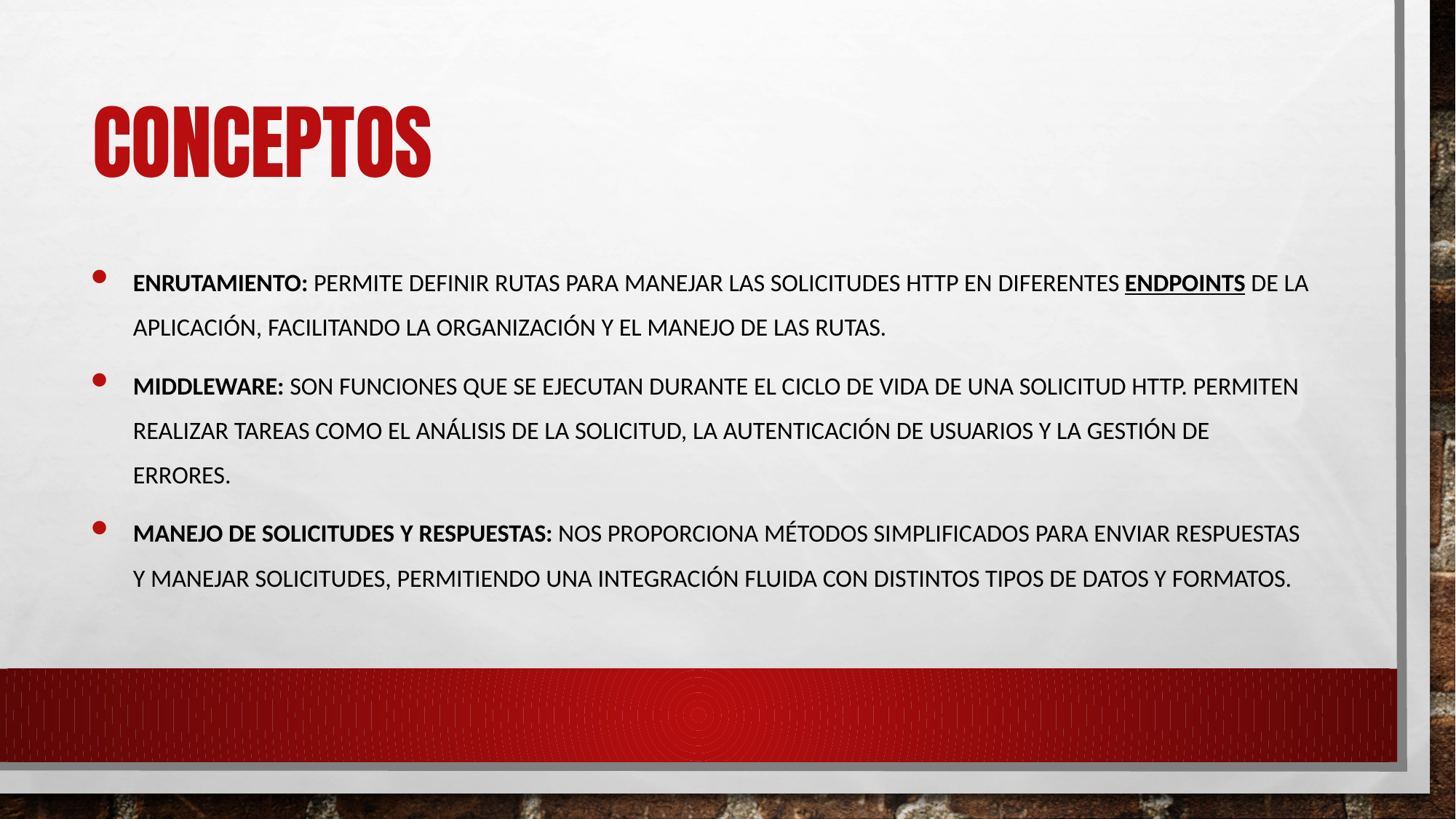

# conceptos
Enrutamiento: permite definir rutas para manejar las solicitudes HTTP en diferentes endpoints de la aplicación, facilitando la organización y el manejo de las rutas.
Middleware: son funciones que se ejecutan durante el ciclo de vida de una solicitud HTTP. Permiten realizar tareas como el análisis de la solicitud, la autenticación de usuarios y la gestión de errores.
Manejo de solicitudes y respuestas: nos proporciona métodos simplificados para enviar respuestas y manejar solicitudes, permitiendo una integración fluida con distintos tipos de datos y formatos.